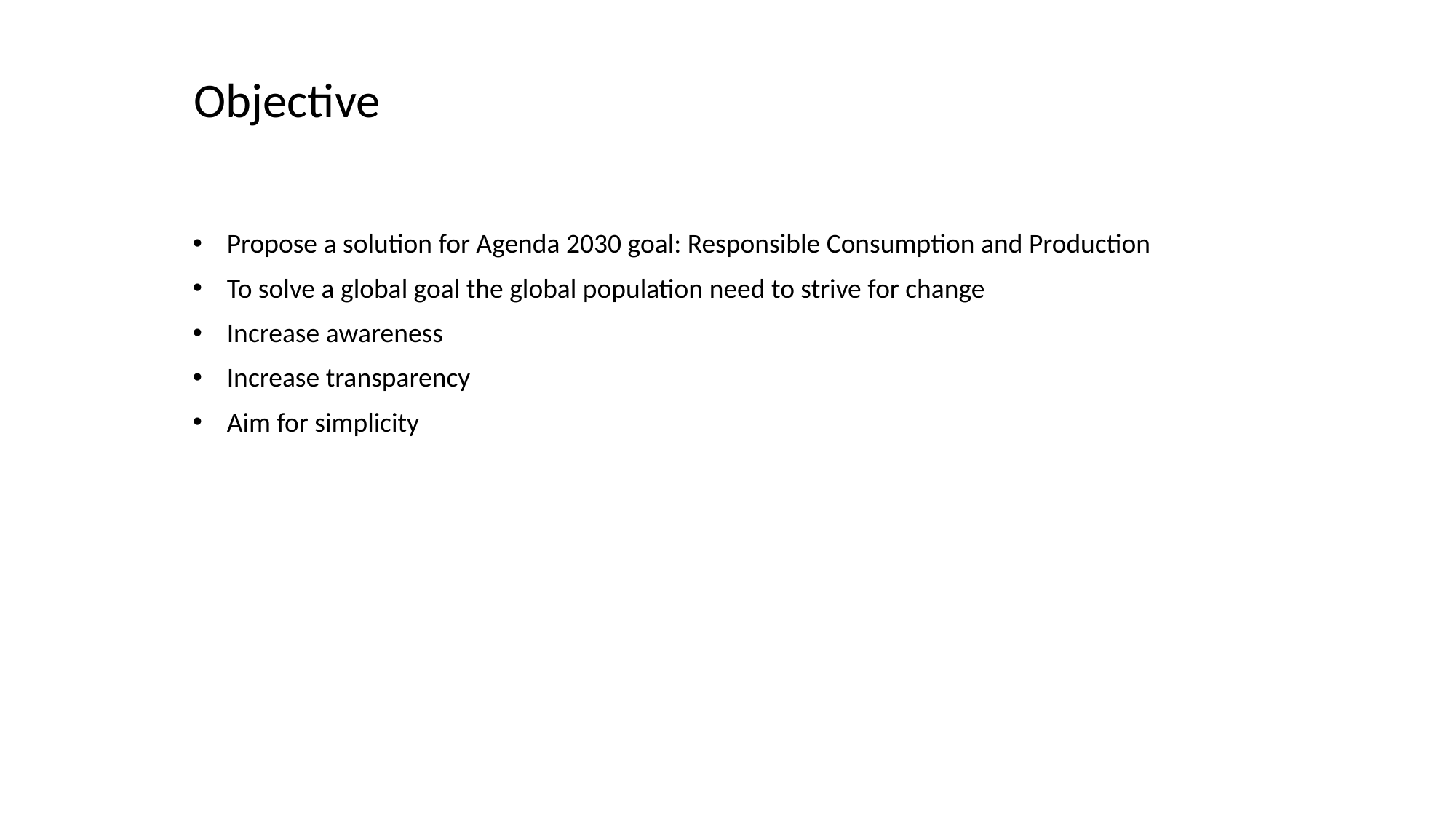

Objective
Propose a solution for Agenda 2030 goal: Responsible Consumption and Production
To solve a global goal the global population need to strive for change
Increase awareness
Increase transparency
Aim for simplicity